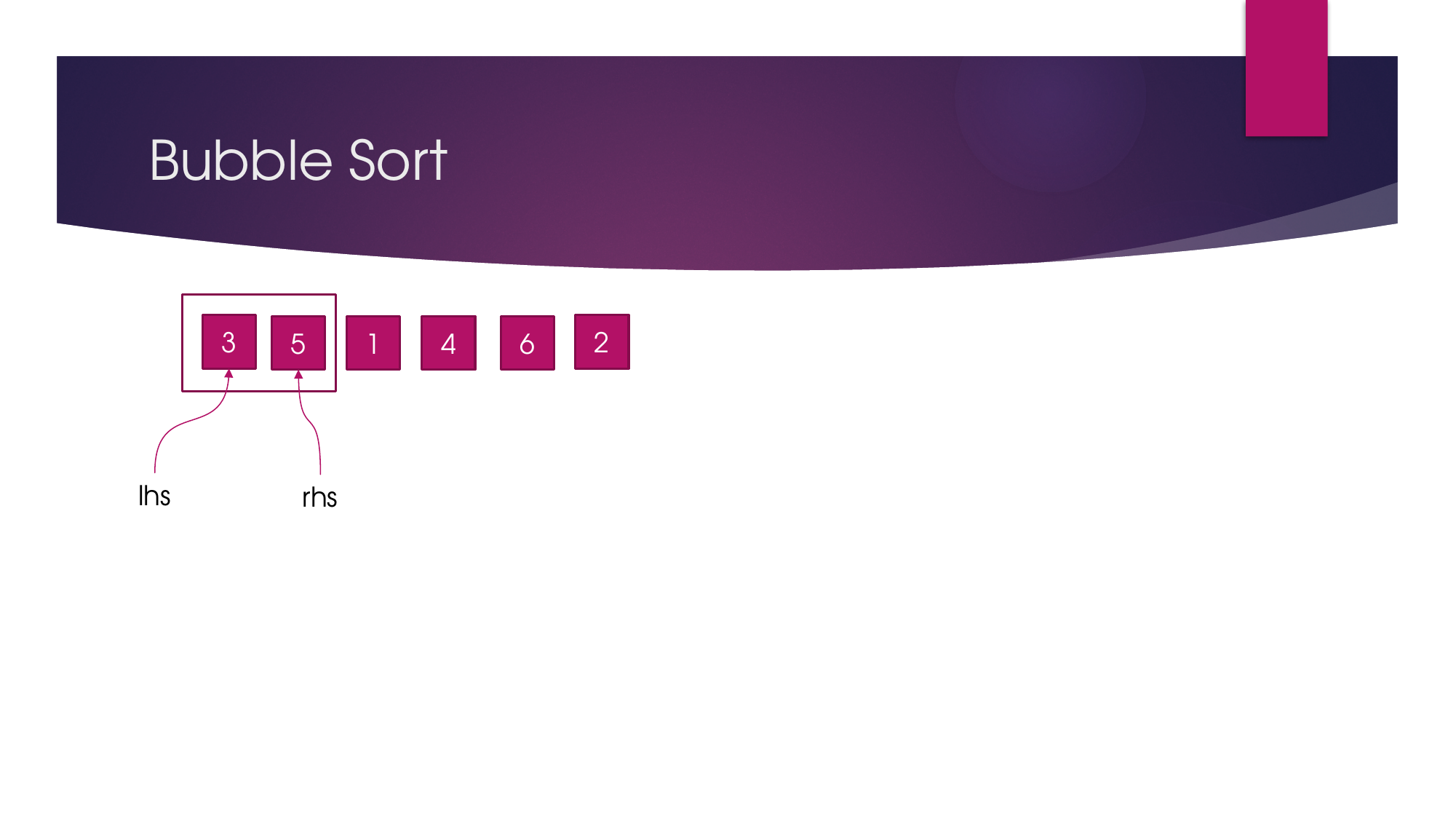

# Bubble Sort

3
2
4
6
5
1
lhs
rhs